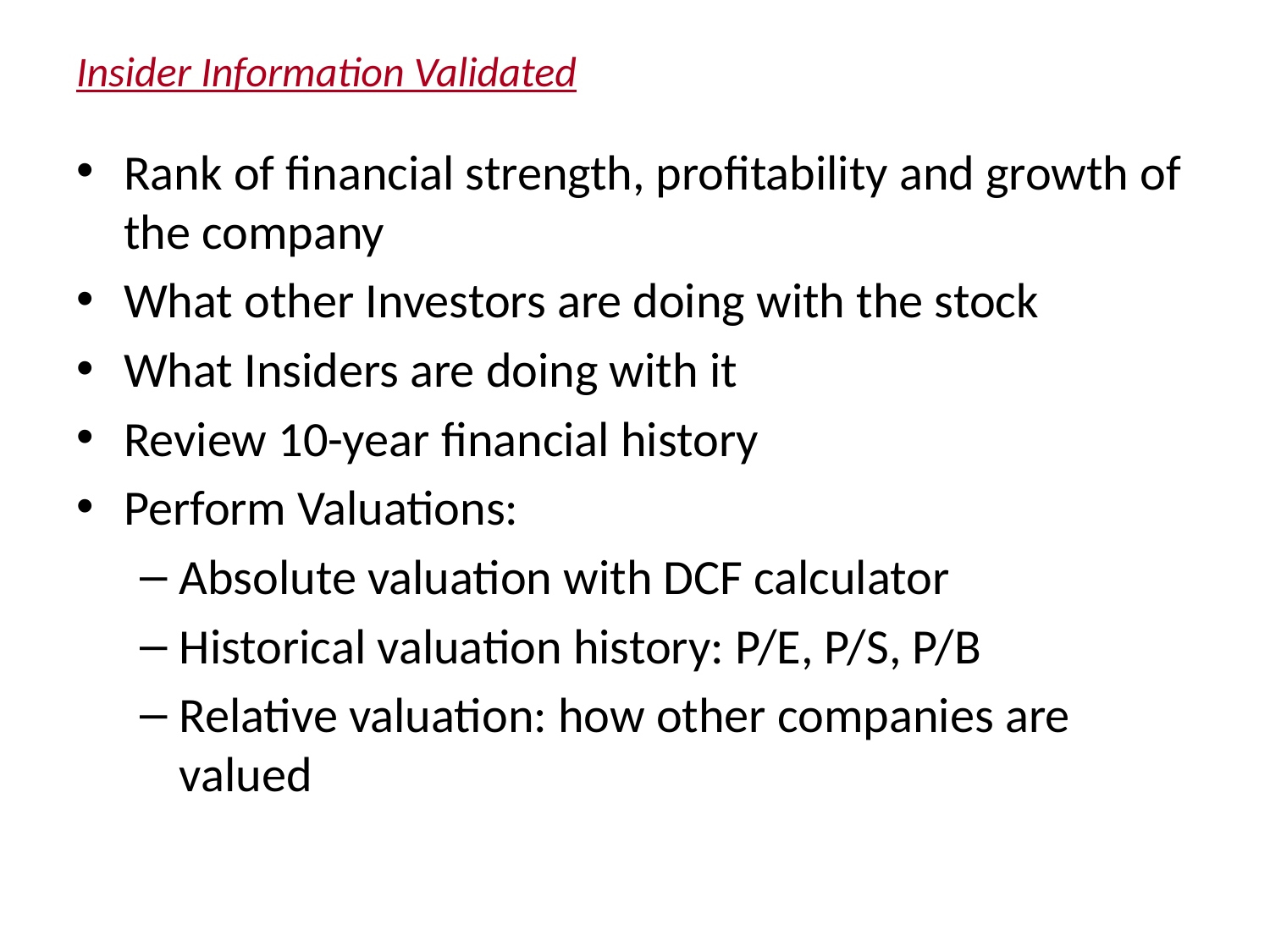

# Insider Information Validated
Rank of financial strength, profitability and growth of the company
What other Investors are doing with the stock
What Insiders are doing with it
Review 10-year financial history
Perform Valuations:
Absolute valuation with DCF calculator
Historical valuation history: P/E, P/S, P/B
Relative valuation: how other companies are valued